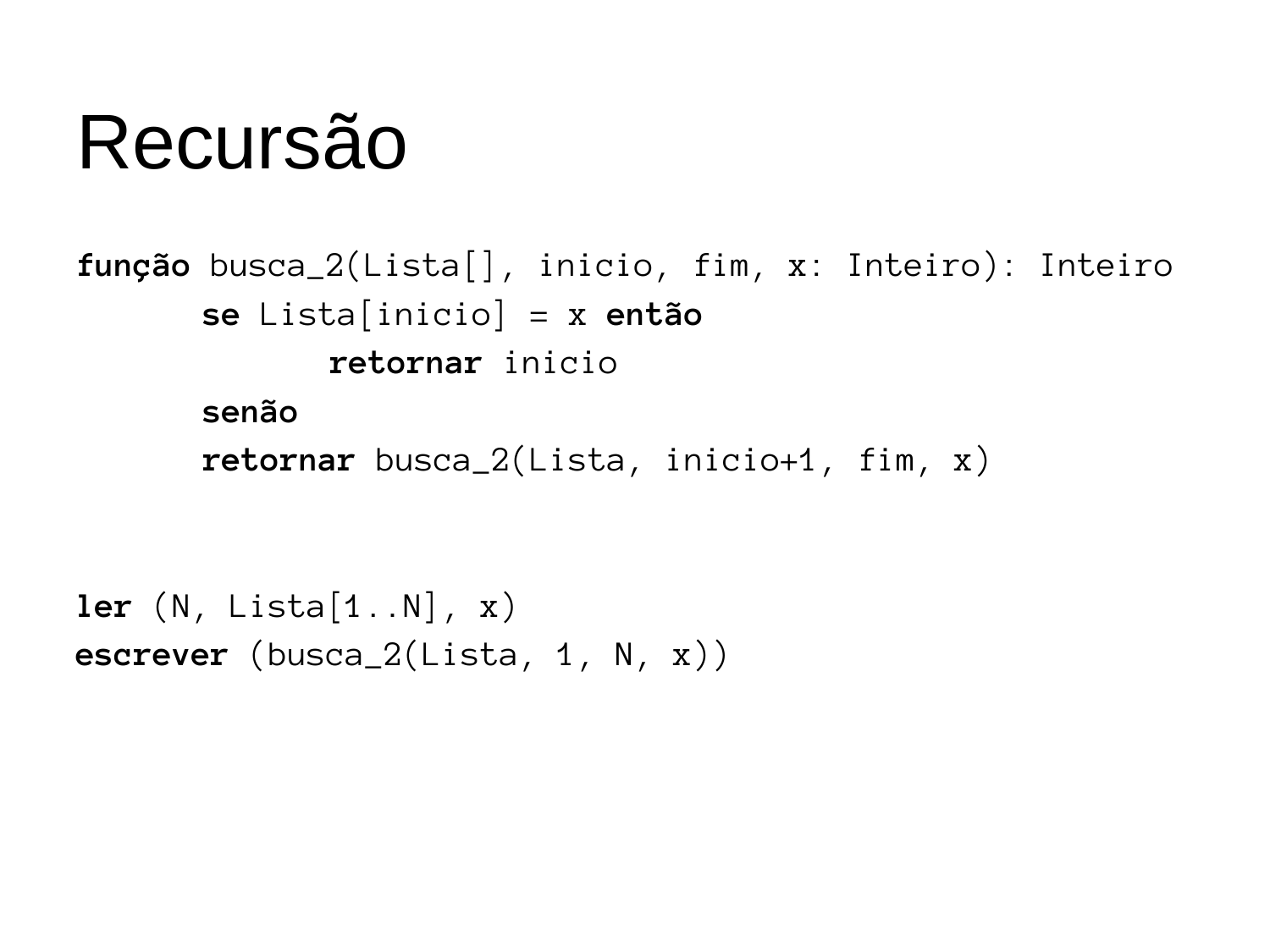

# Recursão
função busca_2(Lista[], inicio, fim, x: Inteiro): Inteiro
	se Lista[inicio] = x então
		retornar inicio
	senão
	retornar busca_2(Lista, inicio+1, fim, x)

ler (N, Lista[1..N], x)
escrever (busca_2(Lista, 1, N, x))